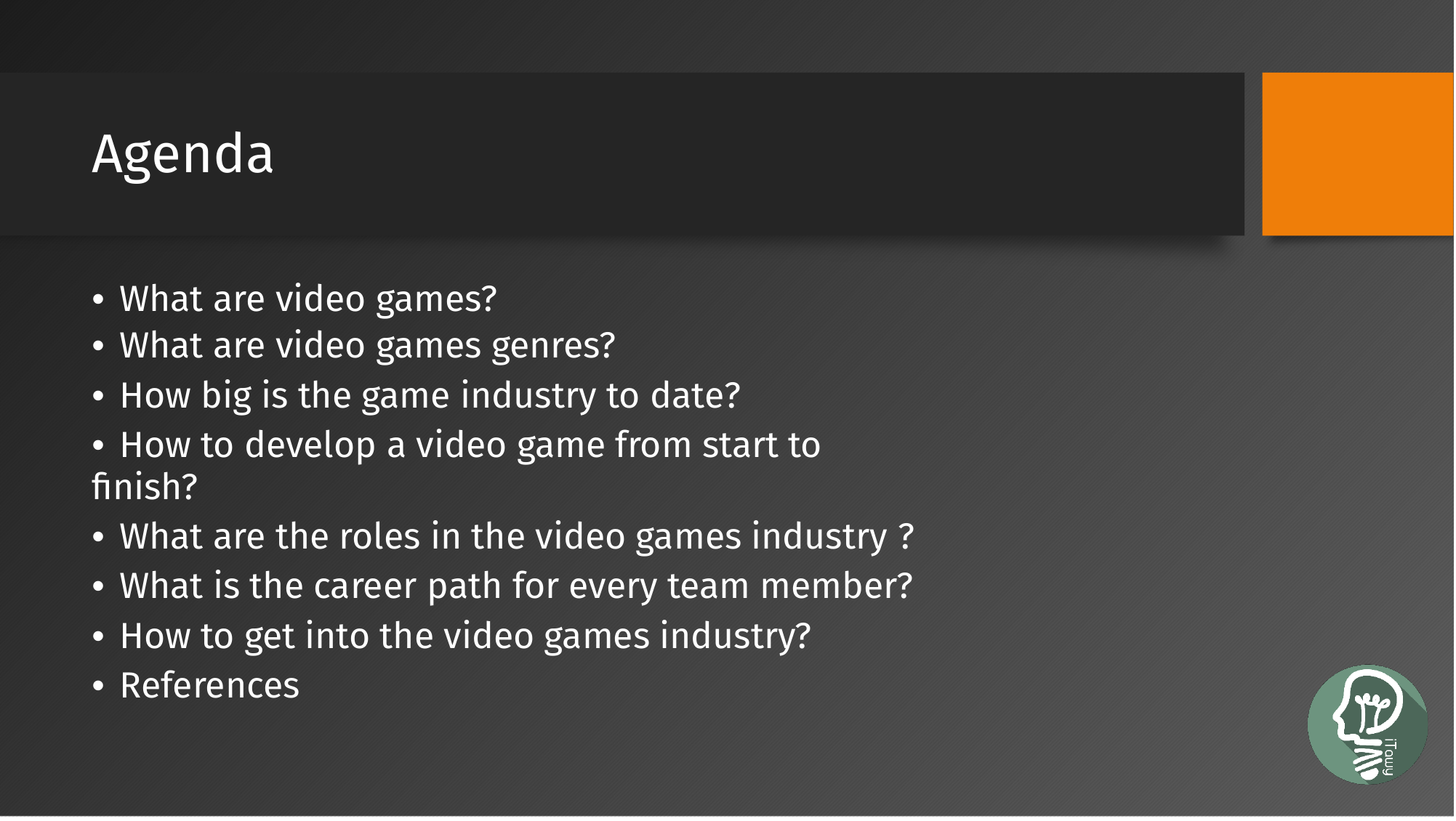

Agenda

• What are video games?
• What are video games genres?
• How big is the game industry to date?
• How to develop a video game from start to finish?
• What are the roles in the video games industry ?
• What is the career path for every team member?
• How to get into the video games industry?
• References